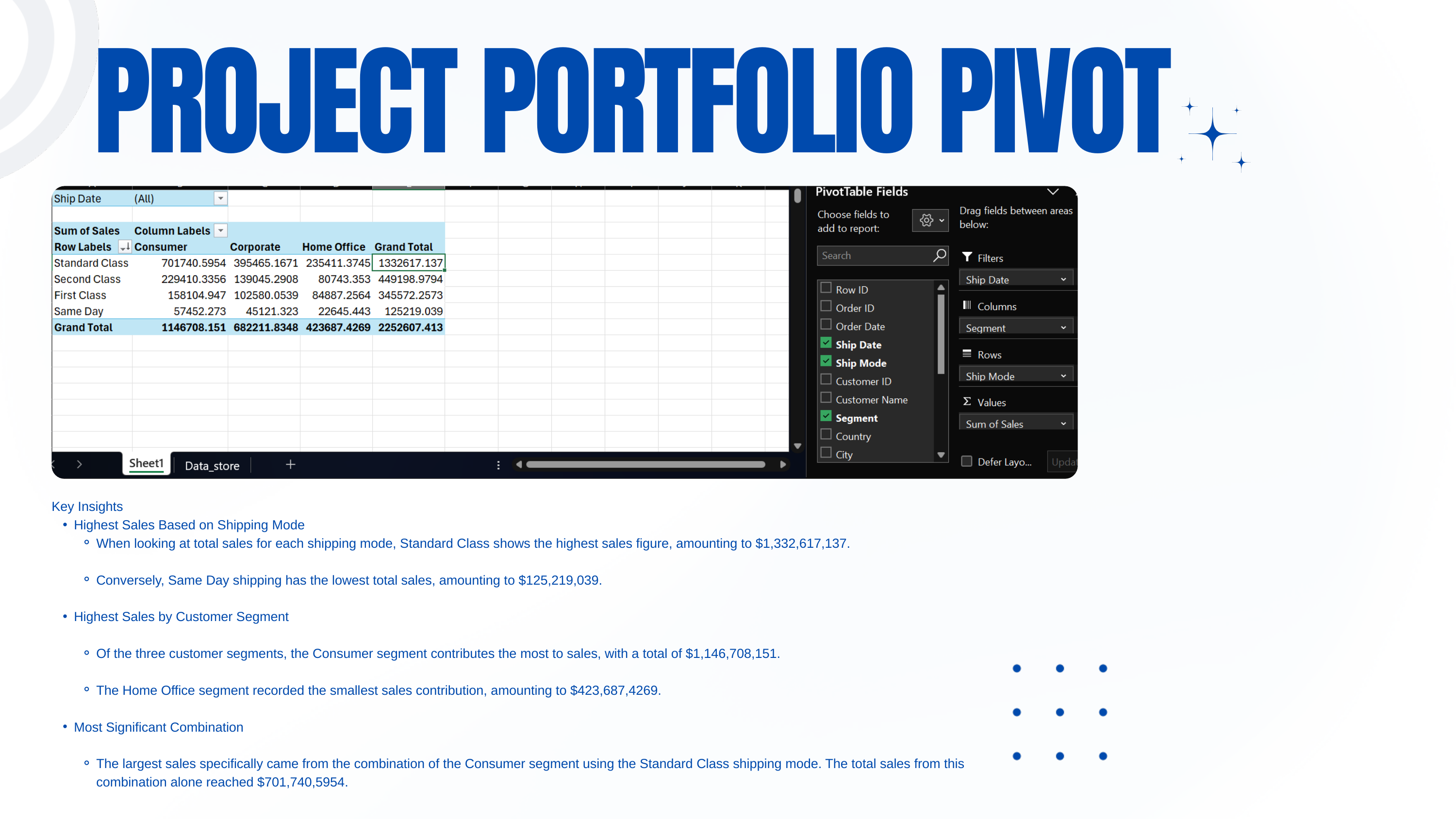

PROJECT PORTFOLIO PIVOT

Key Insights
Highest Sales Based on Shipping Mode
When looking at total sales for each shipping mode, Standard Class shows the highest sales figure, amounting to $1,332,617,137.

Conversely, Same Day shipping has the lowest total sales, amounting to $125,219,039.

Highest Sales by Customer Segment

Of the three customer segments, the Consumer segment contributes the most to sales, with a total of $1,146,708,151.

The Home Office segment recorded the smallest sales contribution, amounting to $423,687,4269.

Most Significant Combination

The largest sales specifically came from the combination of the Consumer segment using the Standard Class shipping mode. The total sales from this combination alone reached $701,740,5954.